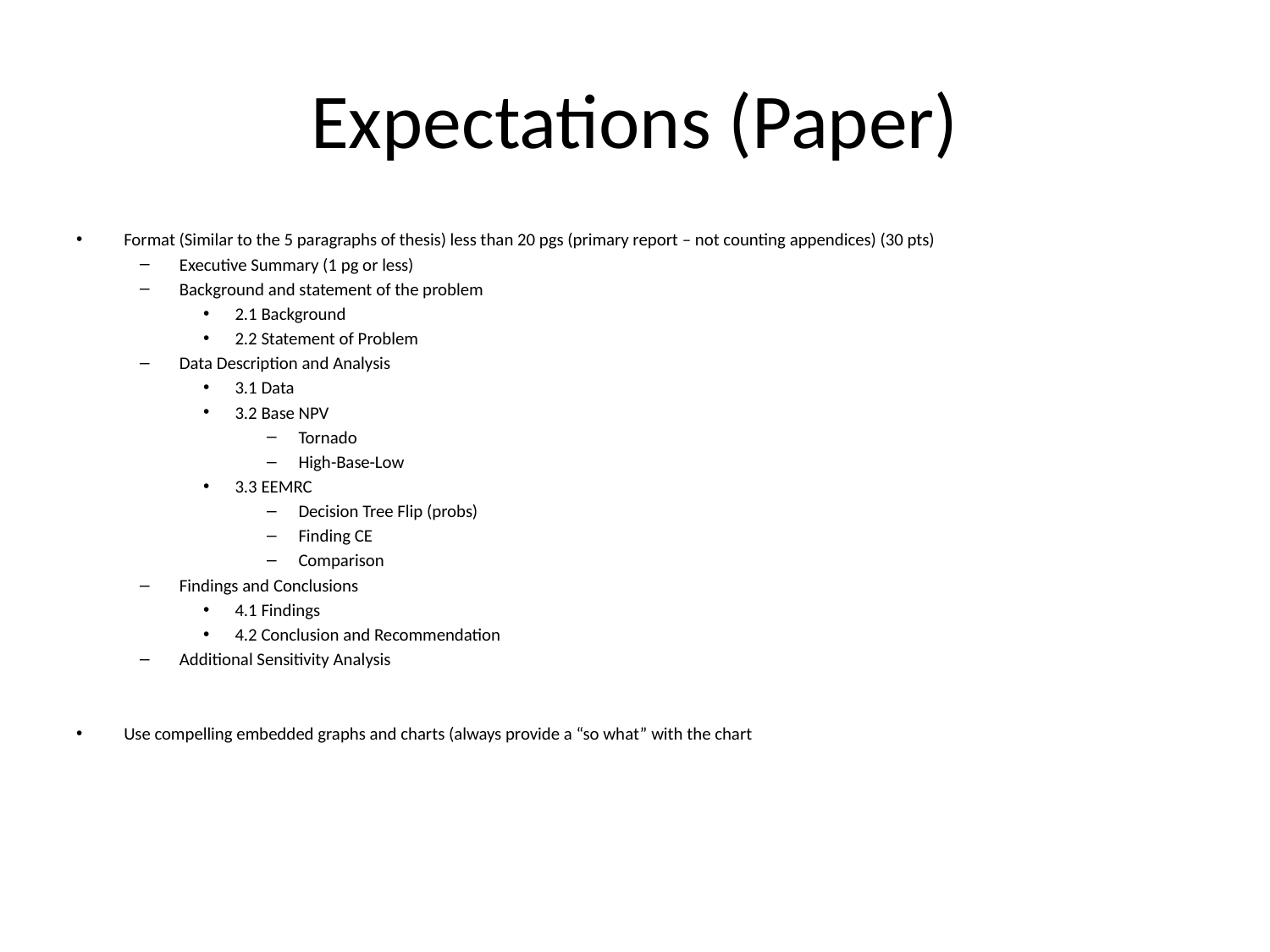

# Expectations (Paper)
Format (Similar to the 5 paragraphs of thesis) less than 20 pgs (primary report – not counting appendices) (30 pts)
Executive Summary (1 pg or less)
Background and statement of the problem
2.1 Background
2.2 Statement of Problem
Data Description and Analysis
3.1 Data
3.2 Base NPV
Tornado
High-Base-Low
3.3 EEMRC
Decision Tree Flip (probs)
Finding CE
Comparison
Findings and Conclusions
4.1 Findings
4.2 Conclusion and Recommendation
Additional Sensitivity Analysis

Use compelling embedded graphs and charts (always provide a “so what” with the chart